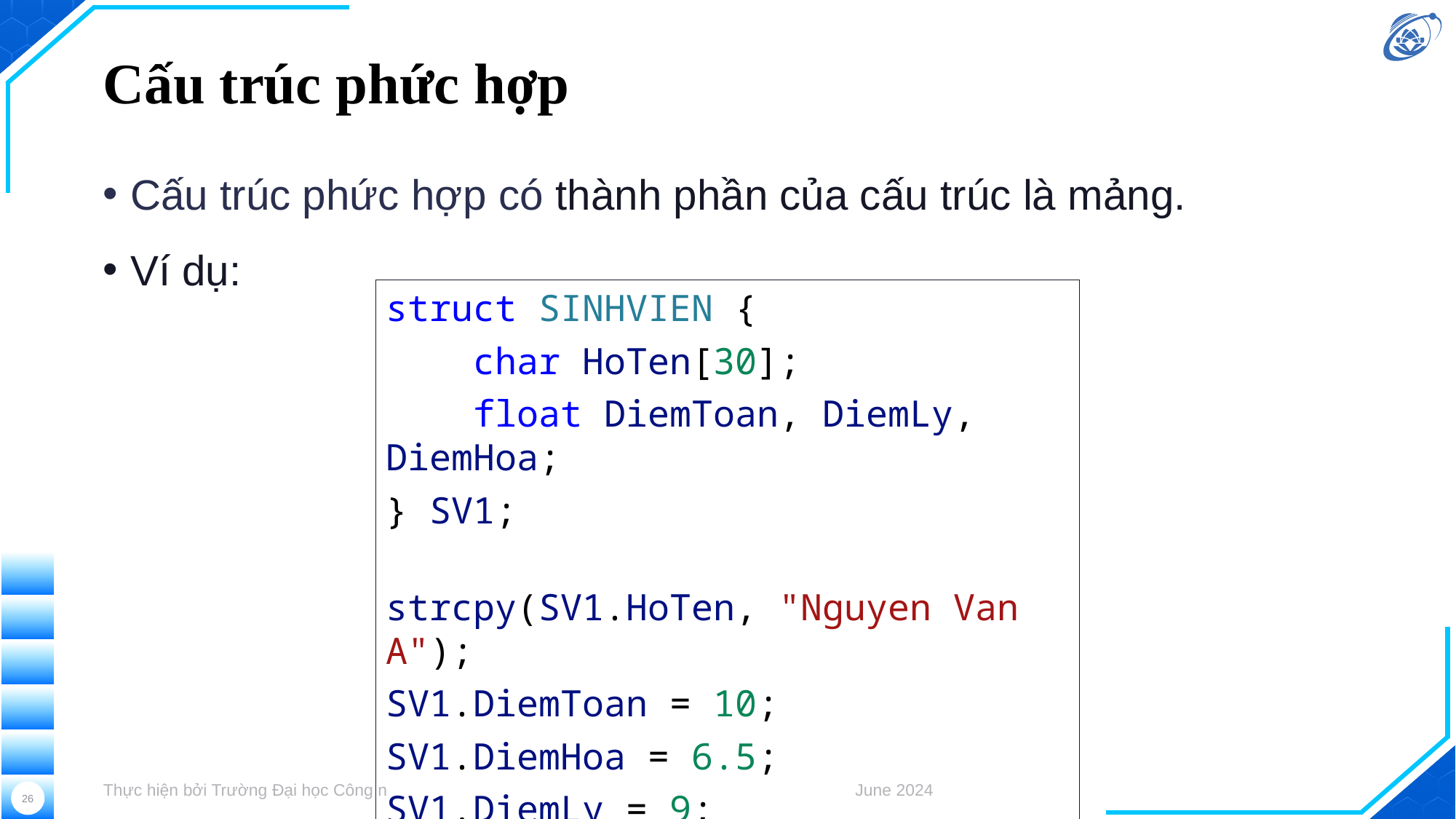

# Cấu trúc phức hợp
Cấu trúc phức hợp có thành phần của cấu trúc là mảng.
Ví dụ:

struct SINHVIEN {
    char HoTen[30];
    float DiemToan, DiemLy, DiemHoa;
} SV1;
strcpy(SV1.HoTen, "Nguyen Van A");
SV1.DiemToan = 10;
SV1.DiemHoa = 6.5;
SV1.DiemLy = 9;
Thực hiện bởi Trường Đại học Công nghệ Thông tin, ĐHQG-HCM
June 2024
26